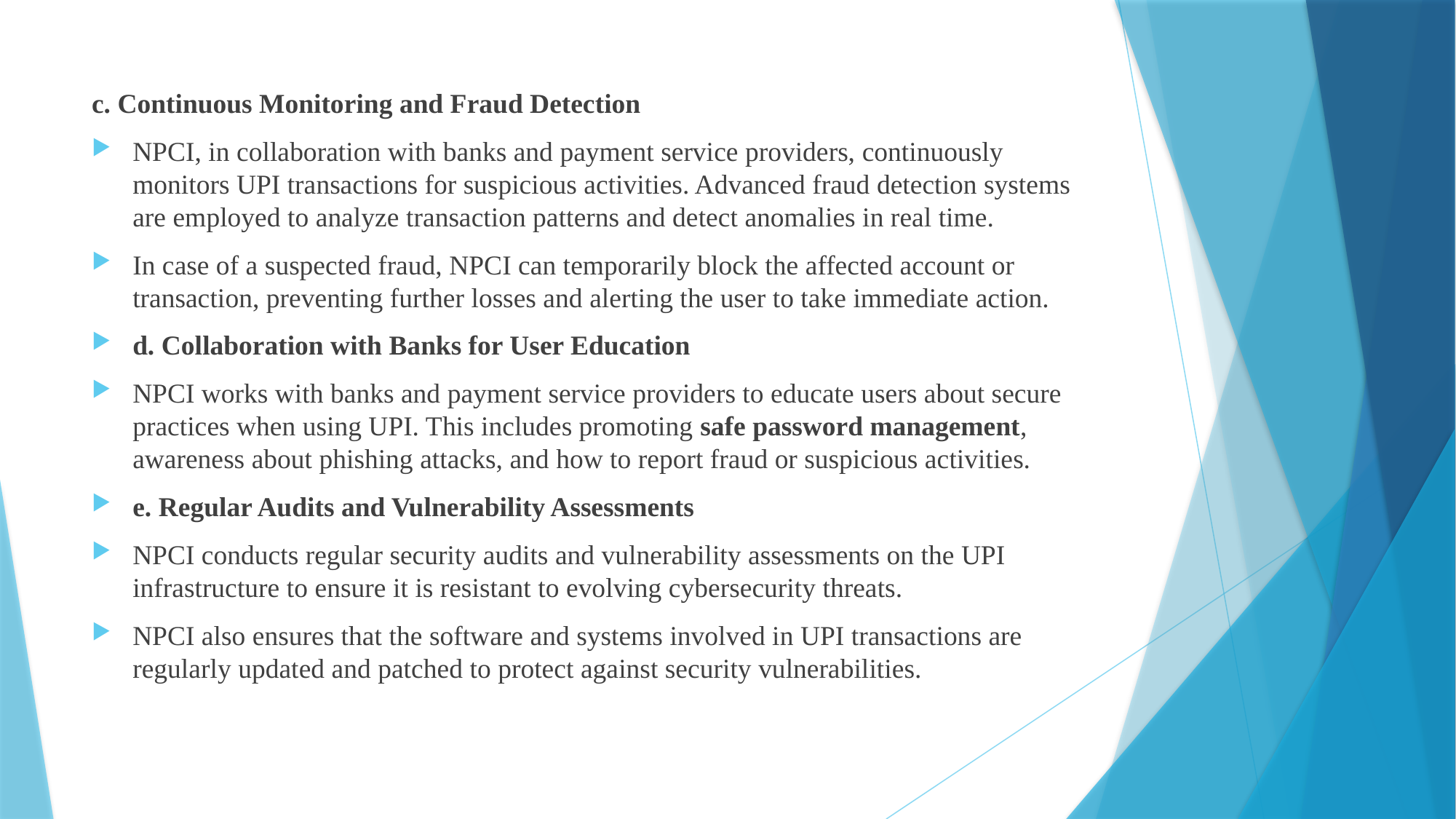

c. Continuous Monitoring and Fraud Detection
NPCI, in collaboration with banks and payment service providers, continuously monitors UPI transactions for suspicious activities. Advanced fraud detection systems are employed to analyze transaction patterns and detect anomalies in real time.
In case of a suspected fraud, NPCI can temporarily block the affected account or transaction, preventing further losses and alerting the user to take immediate action.
d. Collaboration with Banks for User Education
NPCI works with banks and payment service providers to educate users about secure practices when using UPI. This includes promoting safe password management, awareness about phishing attacks, and how to report fraud or suspicious activities.
e. Regular Audits and Vulnerability Assessments
NPCI conducts regular security audits and vulnerability assessments on the UPI infrastructure to ensure it is resistant to evolving cybersecurity threats.
NPCI also ensures that the software and systems involved in UPI transactions are regularly updated and patched to protect against security vulnerabilities.